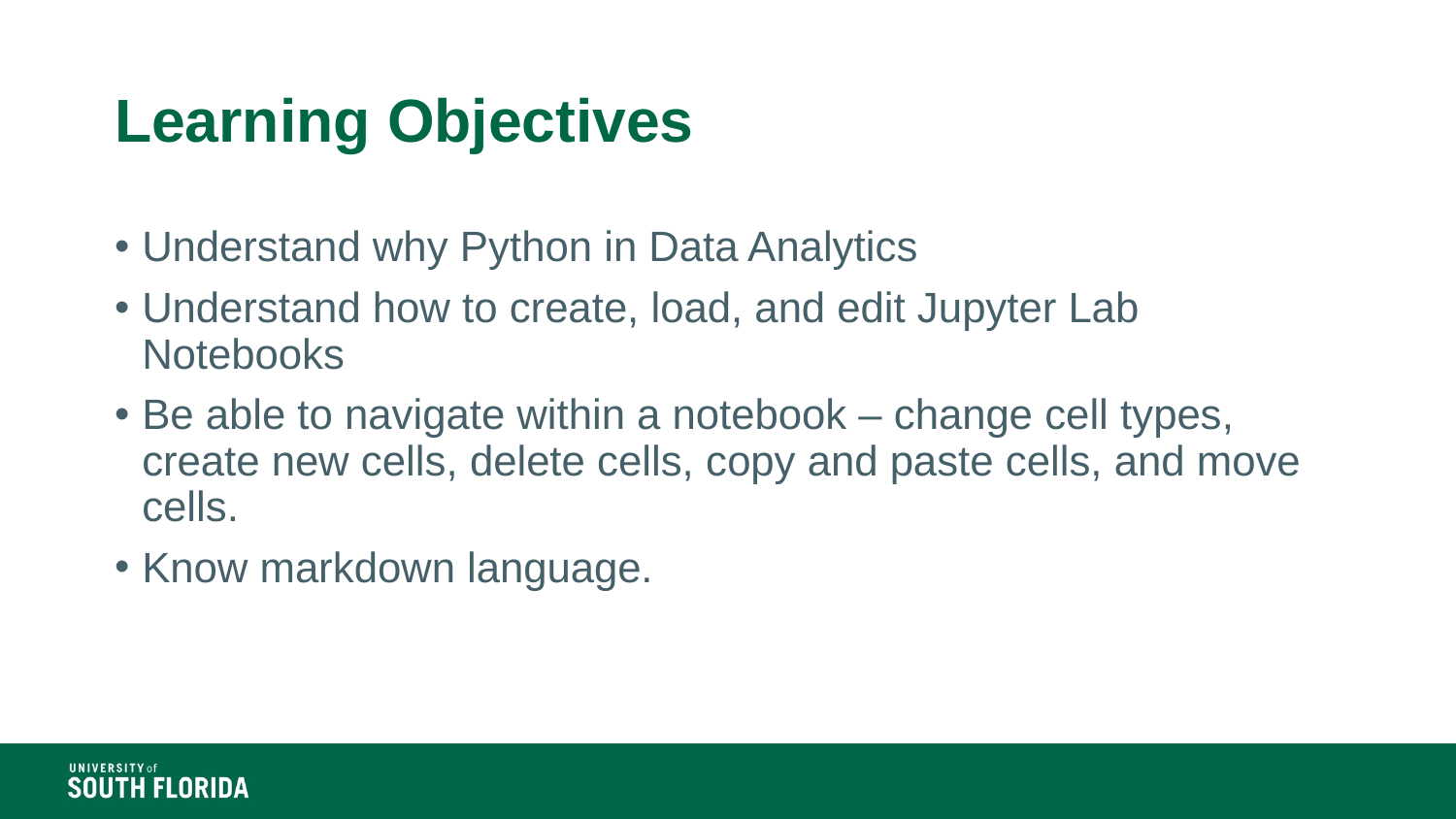

# Learning Objectives
Understand why Python in Data Analytics
Understand how to create, load, and edit Jupyter Lab Notebooks
Be able to navigate within a notebook – change cell types, create new cells, delete cells, copy and paste cells, and move cells.
Know markdown language.